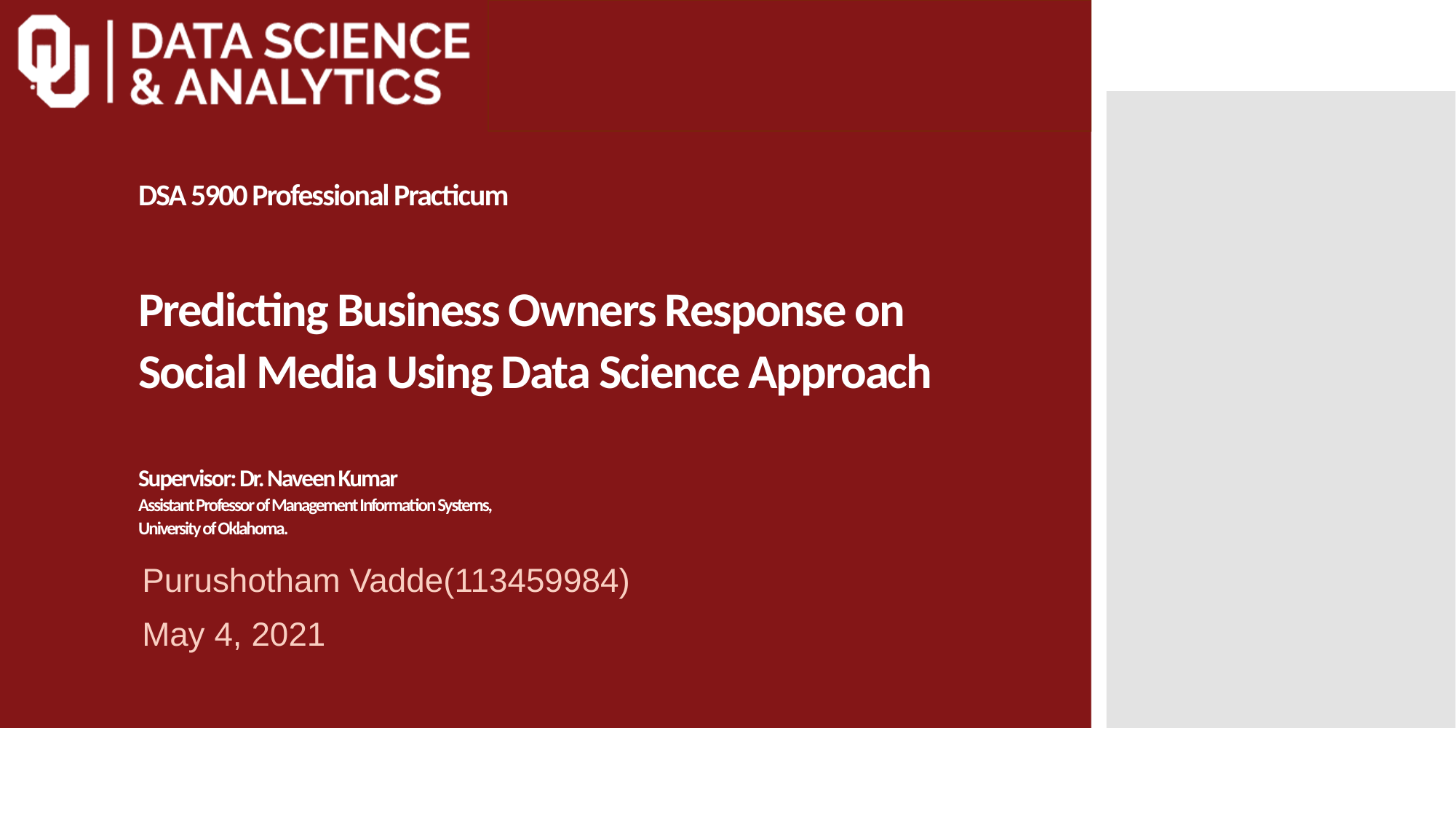

# DSA 5900 Professional Practicum Predicting Business Owners Response on Social Media Using Data Science Approach Supervisor: Dr. Naveen Kumar Assistant Professor of Management Information Systems, University of Oklahoma.
Purushotham Vadde(113459984)
May 4, 2021